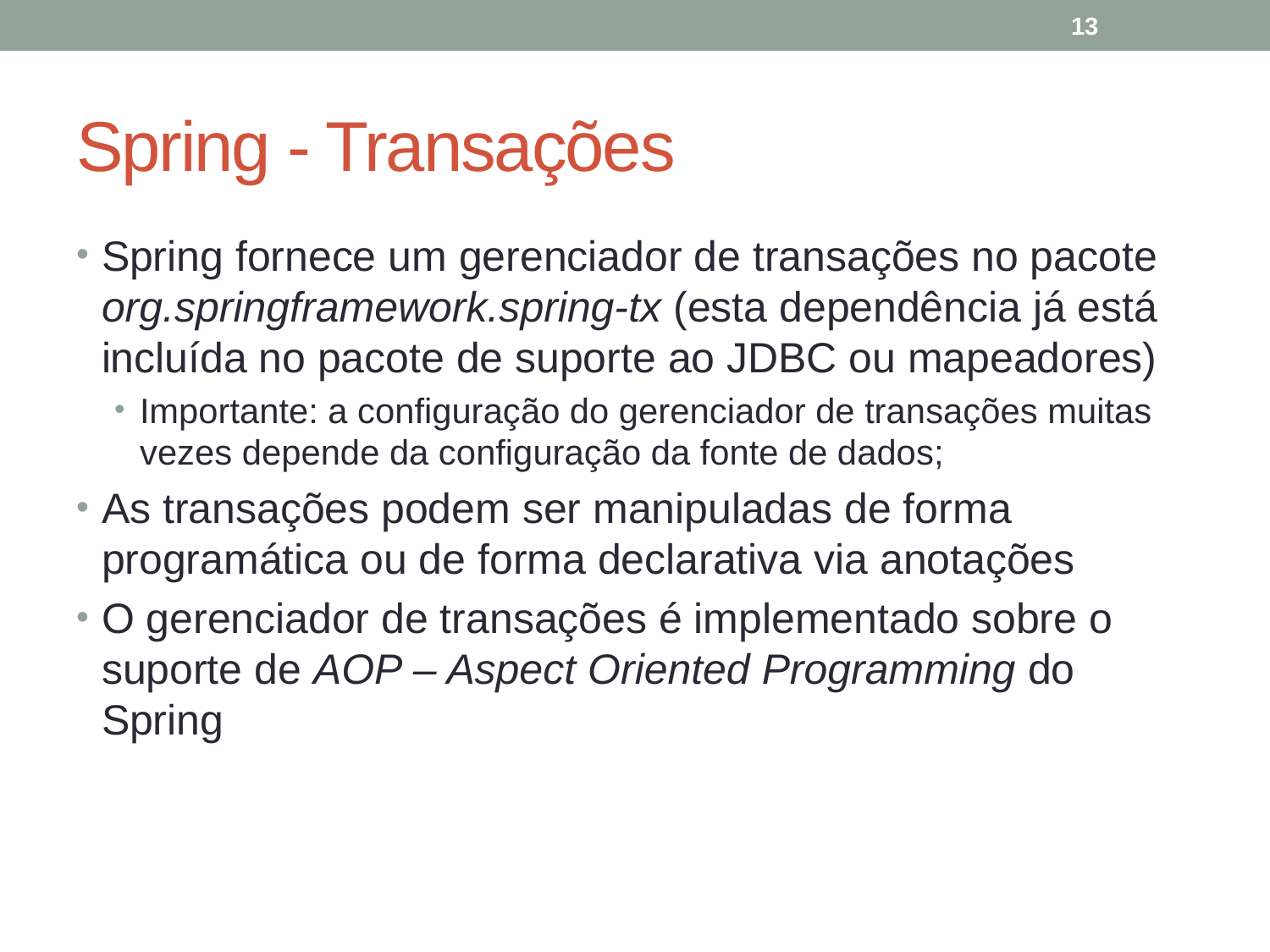

13
# Spring - Transações
Spring fornece um gerenciador de transações no pacote org.springframework.spring-tx (esta dependência já está incluída no pacote de suporte ao JDBC ou mapeadores)
Importante: a configuração do gerenciador de transações muitas vezes depende da configuração da fonte de dados;
As transações podem ser manipuladas de forma programática ou de forma declarativa via anotações
O gerenciador de transações é implementado sobre o suporte de AOP – Aspect Oriented Programming do Spring